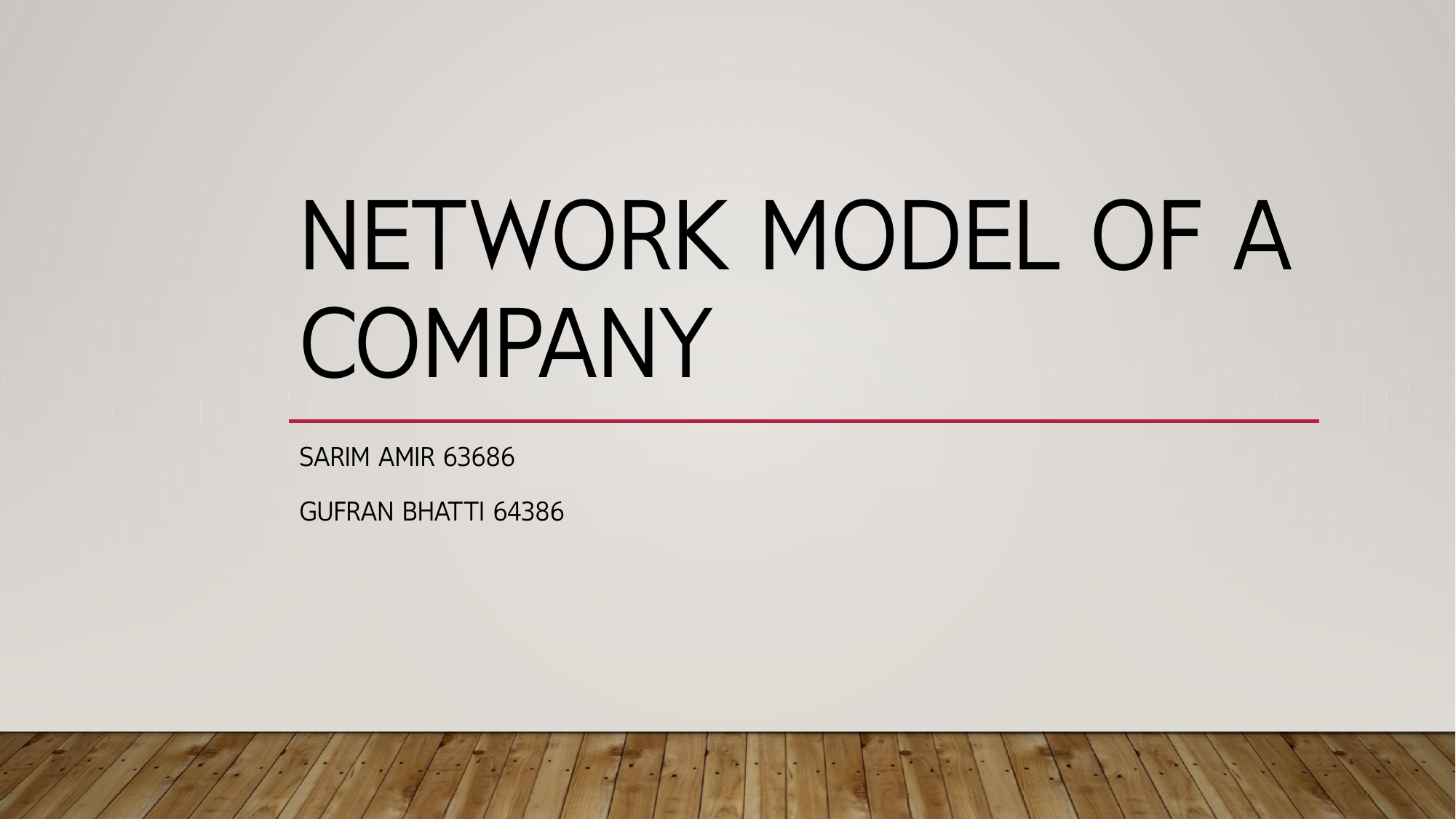

# Network model of a company
SARIM AMIR 63686
GUFRAN BHATTI 64386